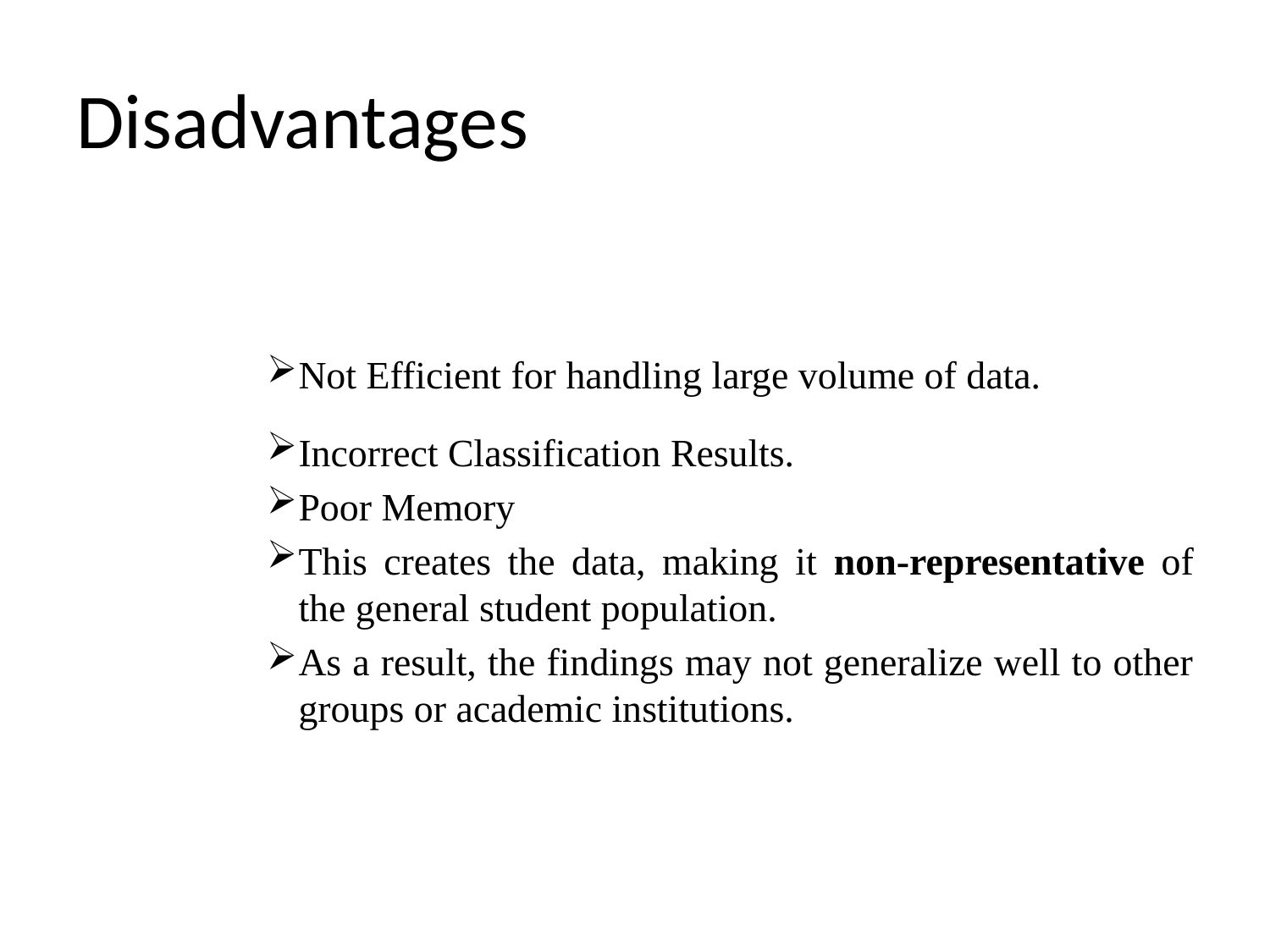

# Disadvantages

Not Efficient for handling large volume of data.
Incorrect Classification Results.
Poor Memory
This creates the data, making it non-representative of the general student population.
As a result, the findings may not generalize well to other groups or academic institutions.